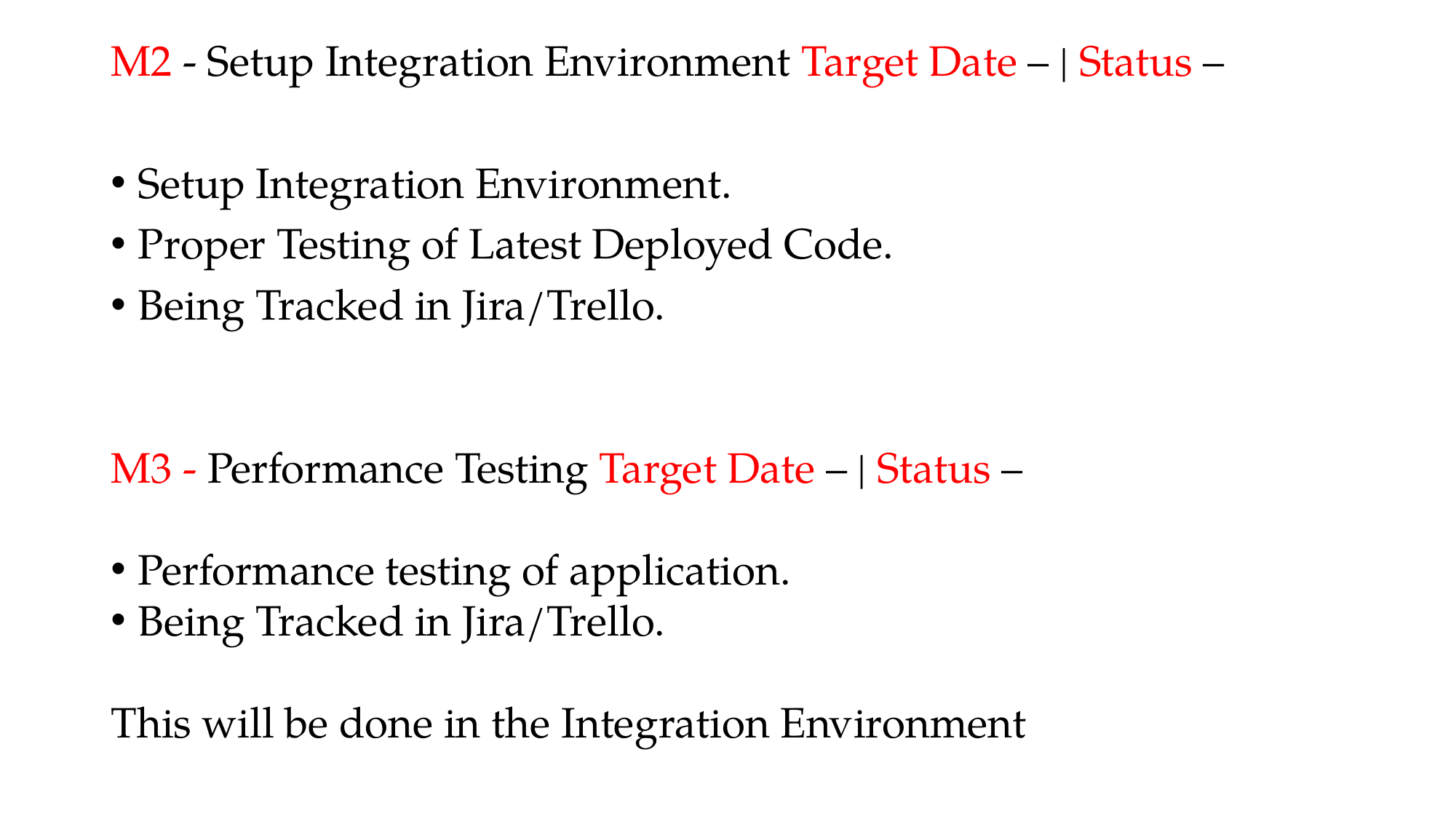

M2 - Setup Integration Environment Target Date – | Status –

Setup Integration Environment.
Proper Testing of Latest Deployed Code.
Being Tracked in Jira/Trello.

M3 - Performance Testing Target Date – | Status –

Performance testing of application.
Being Tracked in Jira/Trello.

This will be done in the Integration Environment